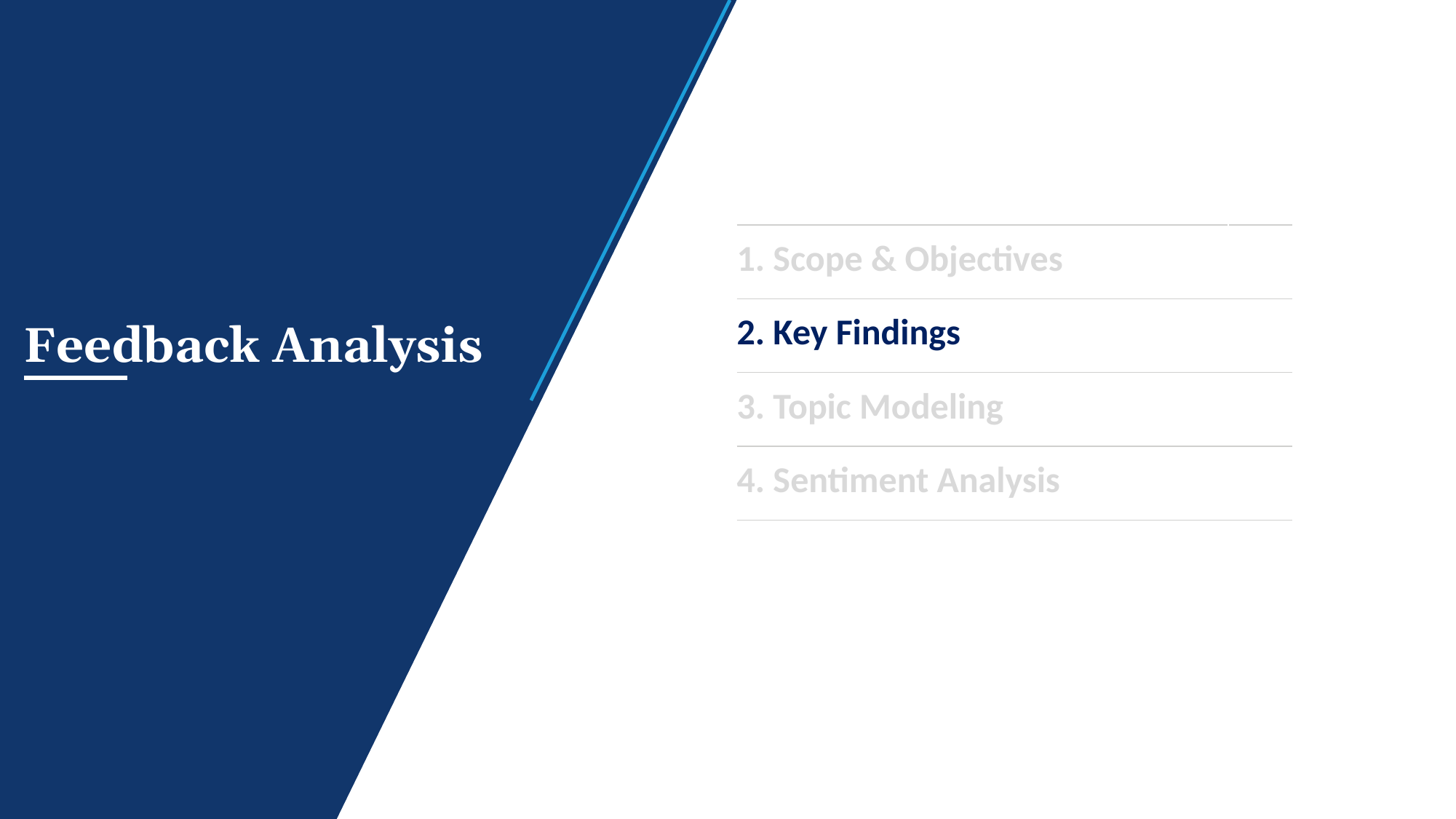

| 1. Scope & Objectives |  |
| --- | --- |
| 2. Key Findings |  |
| 3. Topic Modeling |  |
| 4. Sentiment Analysis |  |
# Feedback Analysis